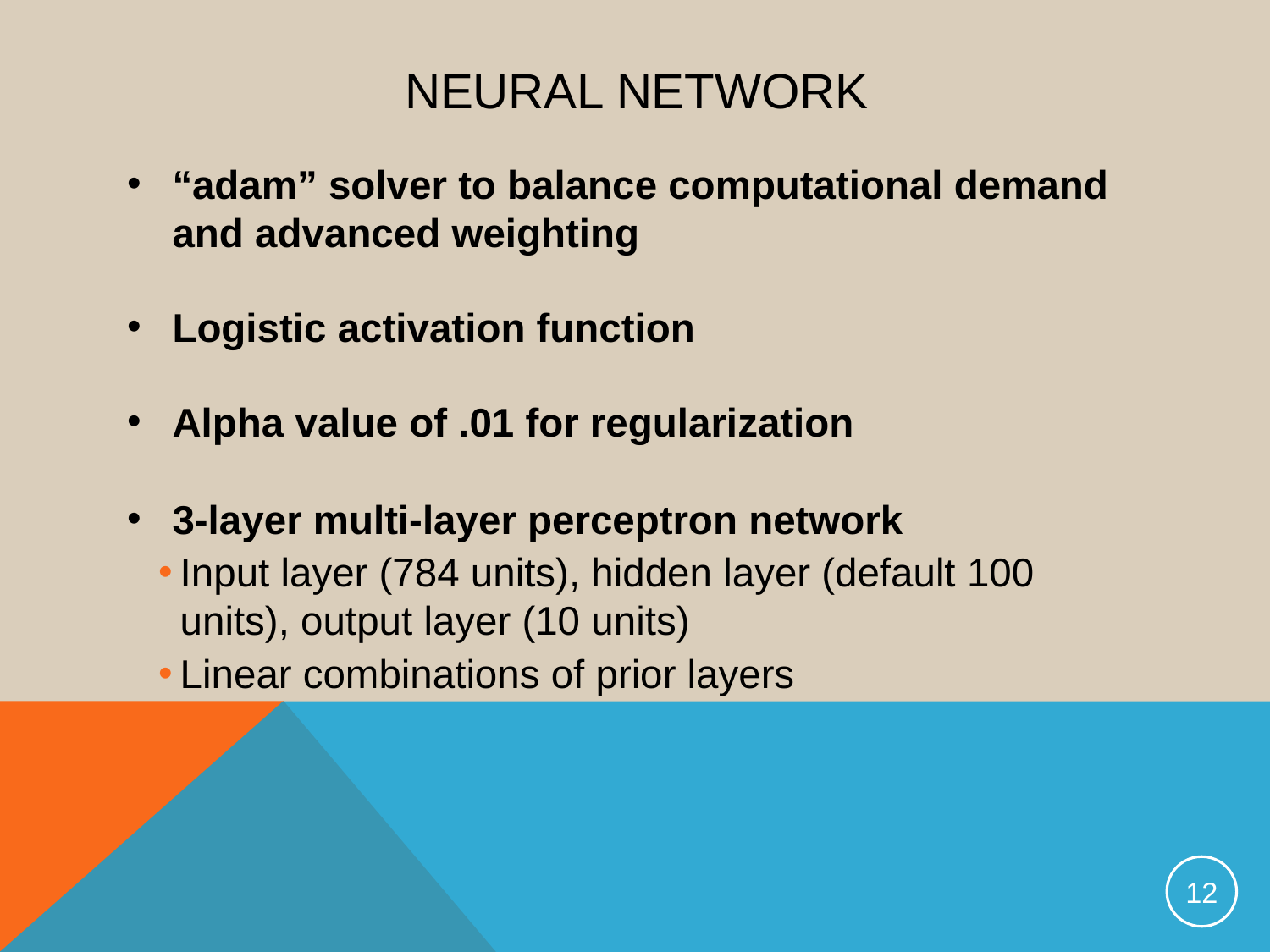

# Neural network
“adam” solver to balance computational demand and advanced weighting

Logistic activation function

Alpha value of .01 for regularization

3-layer multi-layer perceptron network
Input layer (784 units), hidden layer (default 100 units), output layer (10 units)
Linear combinations of prior layers
12